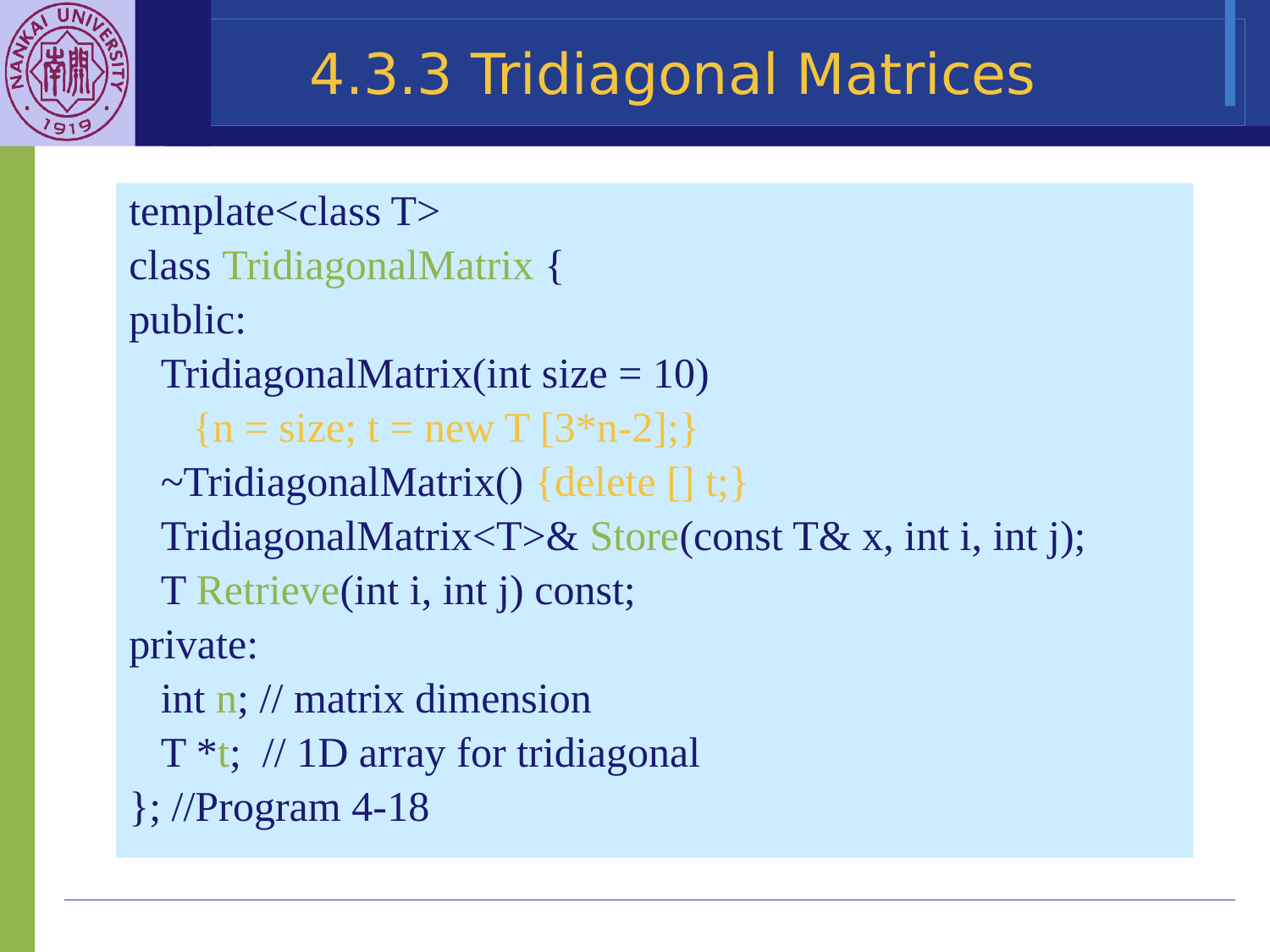

# 4.3.3 Tridiagonal Matrices
template<class T>
class TridiagonalMatrix {
public:
   TridiagonalMatrix(int size = 10)
      {n = size; t = new T [3*n-2];}
   ~TridiagonalMatrix() {delete [] t;}
   TridiagonalMatrix<T>& Store(const T& x, int i, int j);
   T Retrieve(int i, int j) const;
private:
   int n; // matrix dimension
   T *t;  // 1D array for tridiagonal
}; //Program 4-18
31